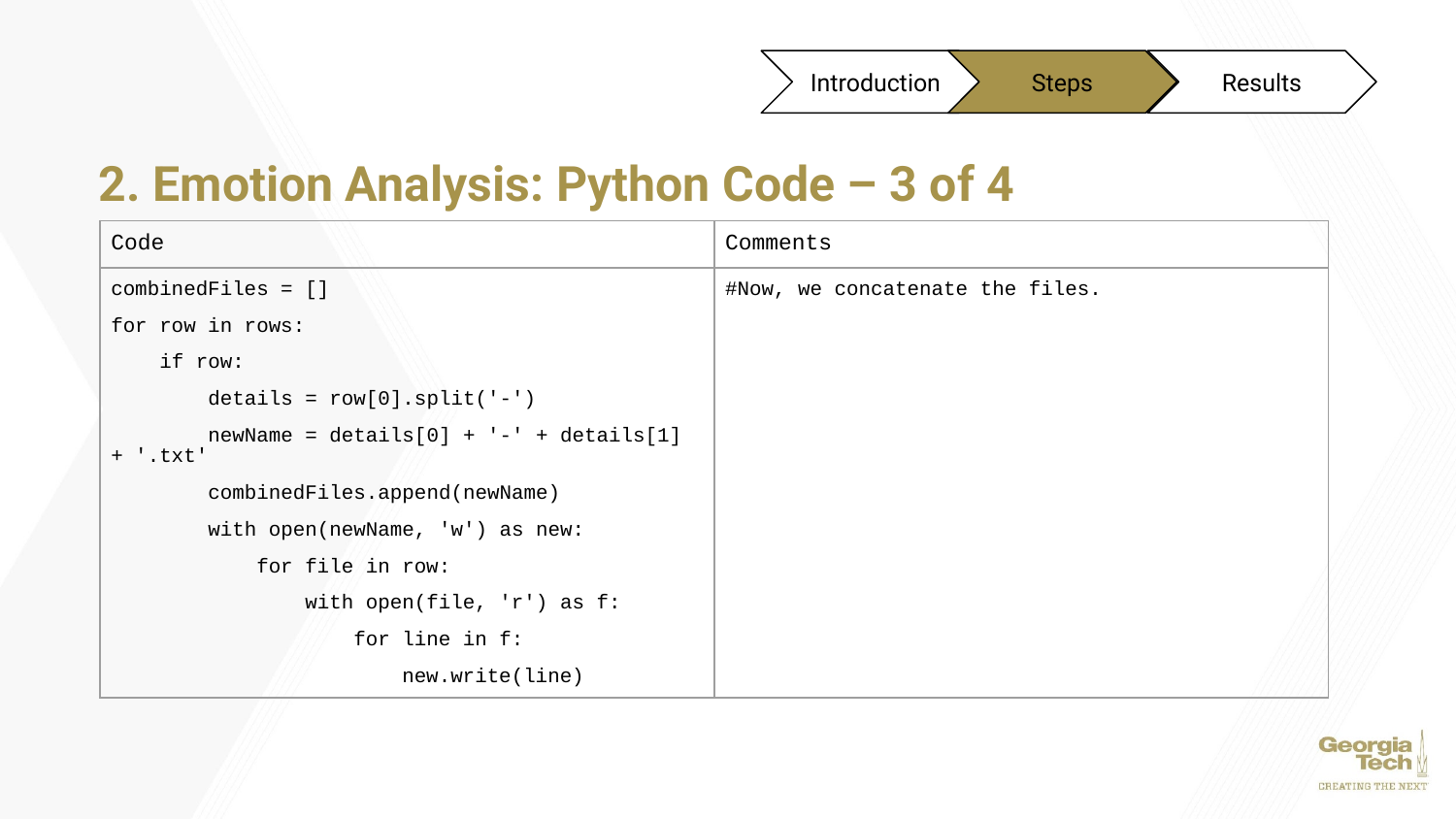

Introduction
Steps
Results
# 2. Emotion Analysis: Python Code – 3 of 4
| Code | Comments |
| --- | --- |
| combinedFiles = [] for row in rows: if row: details = row[0].split('-') newName = details[0] + '-' + details[1] + '.txt' combinedFiles.append(newName) with open(newName, 'w') as new: for file in row: with open(file, 'r') as f: for line in f: new.write(line) | #Now, we concatenate the files. |